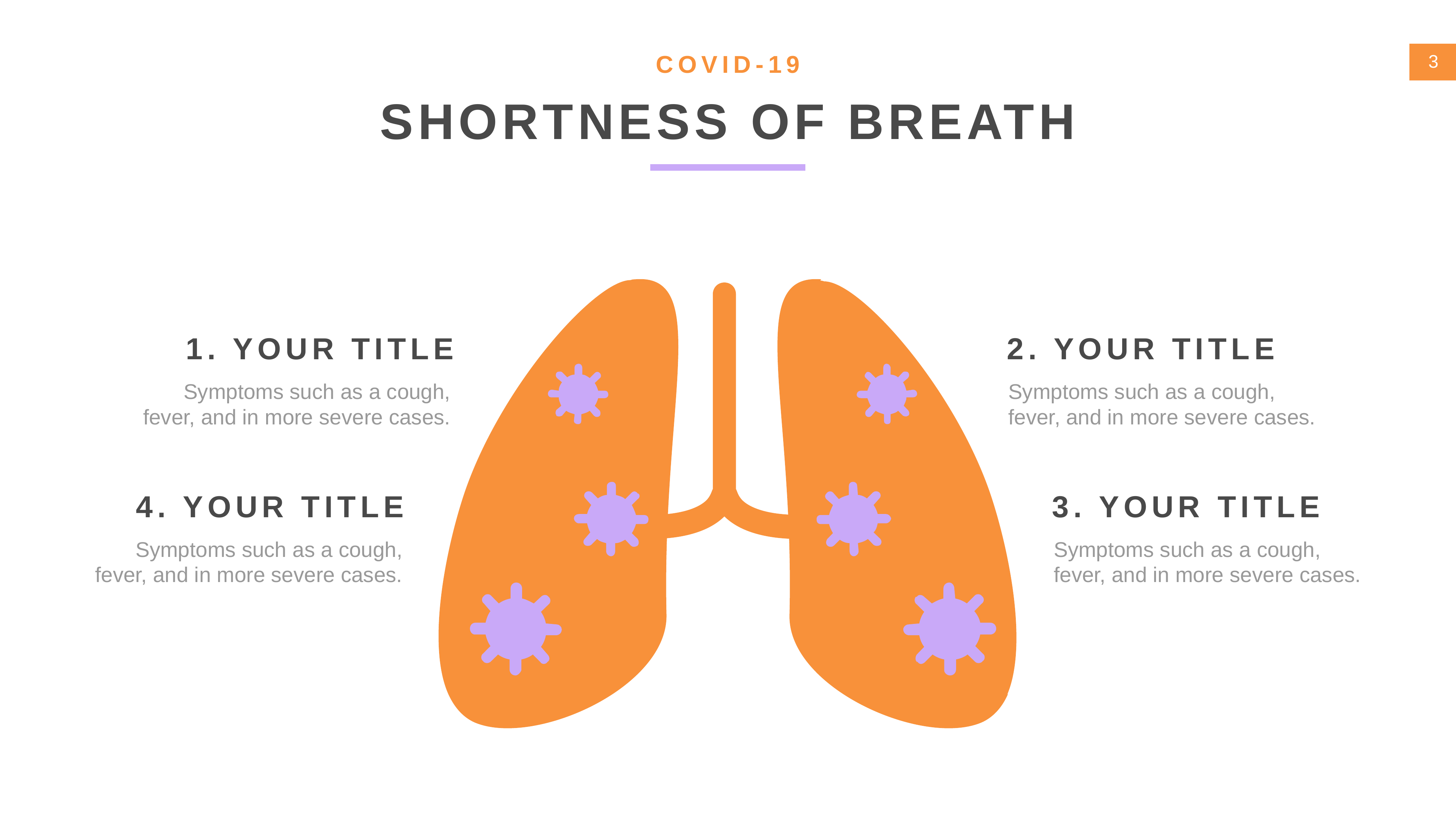

COVID-19
SHORTNESS OF BREATH

1. YOUR TITLE
Symptoms such as a cough, fever, and in more severe cases.
2. YOUR TITLE
Symptoms such as a cough, fever, and in more severe cases.
4. YOUR TITLE
Symptoms such as a cough, fever, and in more severe cases.
3. YOUR TITLE
Symptoms such as a cough, fever, and in more severe cases.